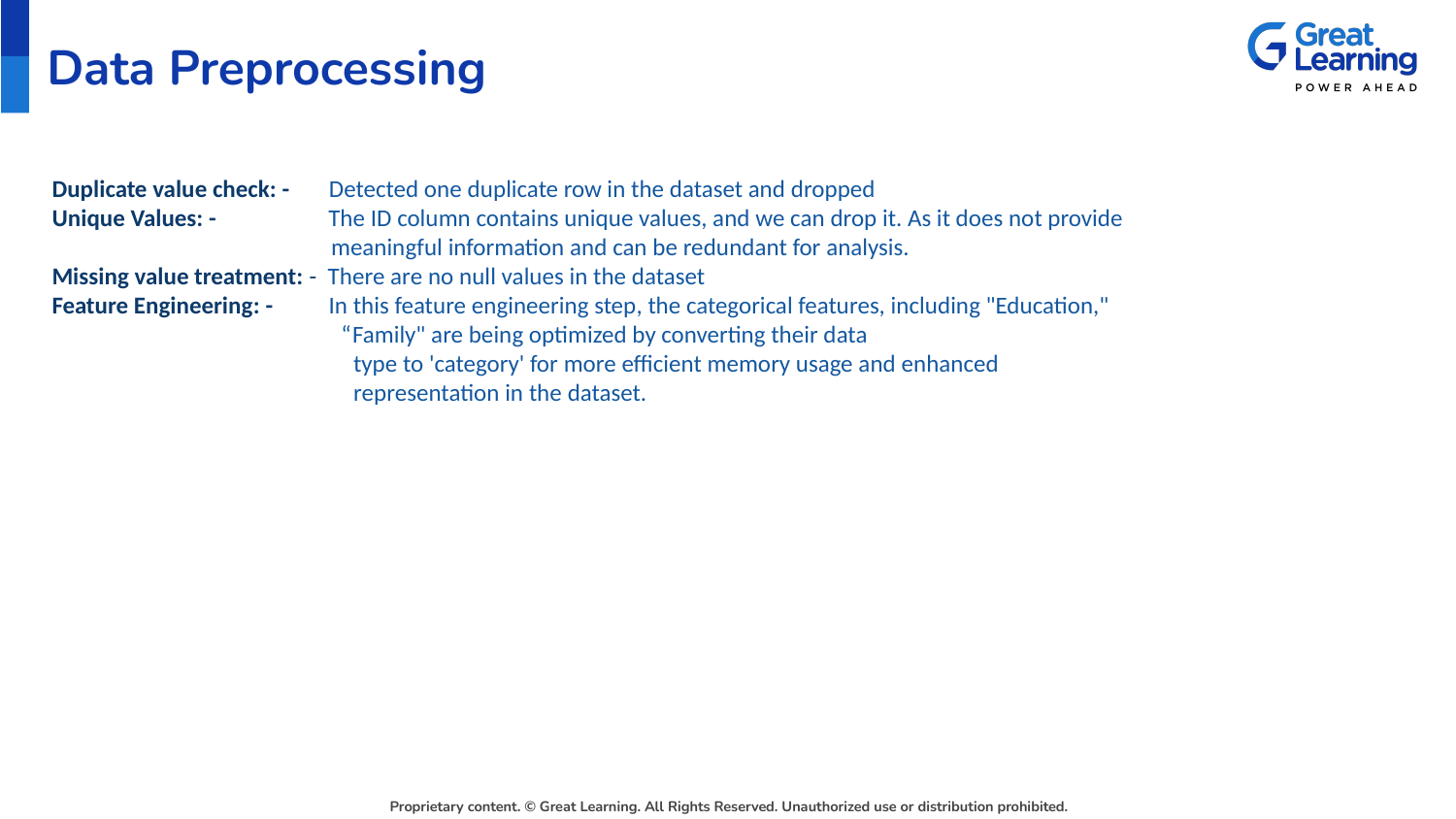

# Data Preprocessing
Duplicate value check: -       Detected one duplicate row in the dataset and dropped
Unique Values: -                    The ID column contains unique values, and we can drop it. As it does not provide
                                                  meaningful information and can be redundant for analysis.
Missing value treatment: -  There are no null values in the dataset
Feature Engineering: -          In this feature engineering step, the categorical features, including "Education,"
                                                    “Family" are being optimized by converting their data
                                                      type to 'category' for more efficient memory usage and enhanced
                                                      representation in the dataset.